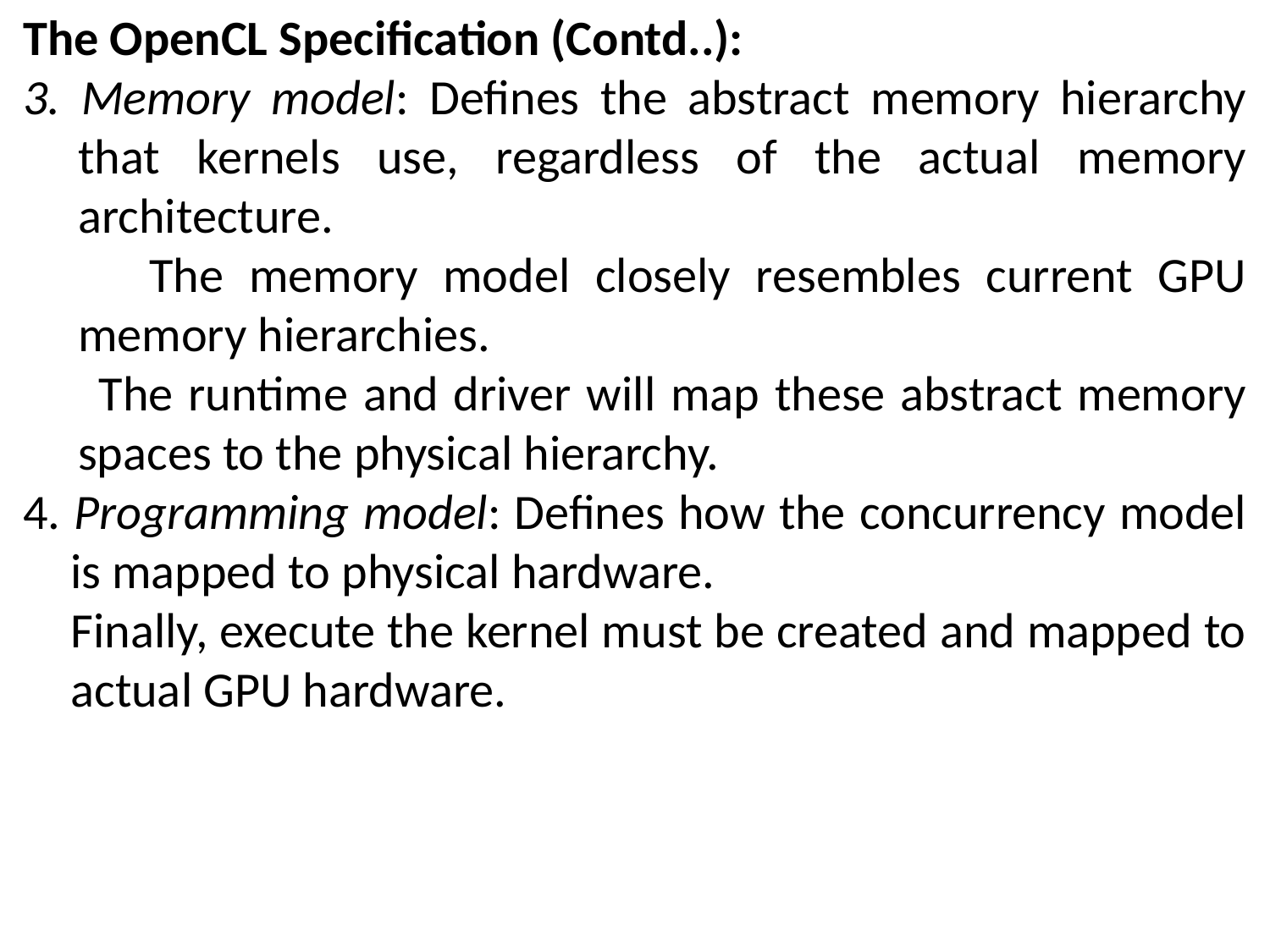

The OpenCL Specification (Contd..):
3. Memory model: Defines the abstract memory hierarchy that kernels use, regardless of the actual memory architecture.
     The memory model closely resembles current GPU memory hierarchies.
     The runtime and driver will map these abstract memory spaces to the physical hierarchy.
4. Programming model: Defines how the concurrency model is mapped to physical hardware.
    Finally, execute the kernel must be created and mapped to actual GPU hardware.